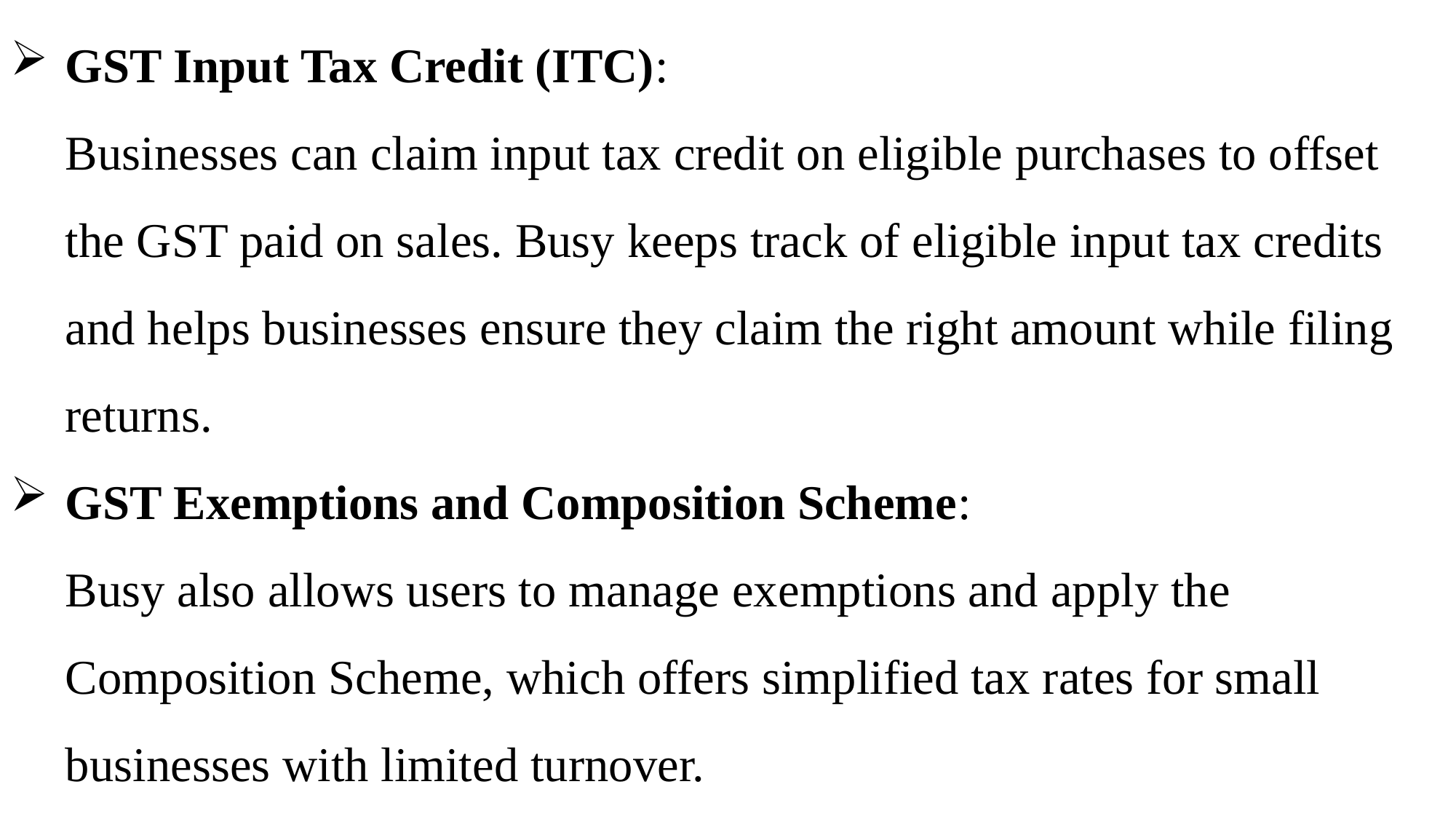

GST Input Tax Credit (ITC):
Businesses can claim input tax credit on eligible purchases to offset the GST paid on sales. Busy keeps track of eligible input tax credits and helps businesses ensure they claim the right amount while filing returns.
GST Exemptions and Composition Scheme:
Busy also allows users to manage exemptions and apply the Composition Scheme, which offers simplified tax rates for small businesses with limited turnover.